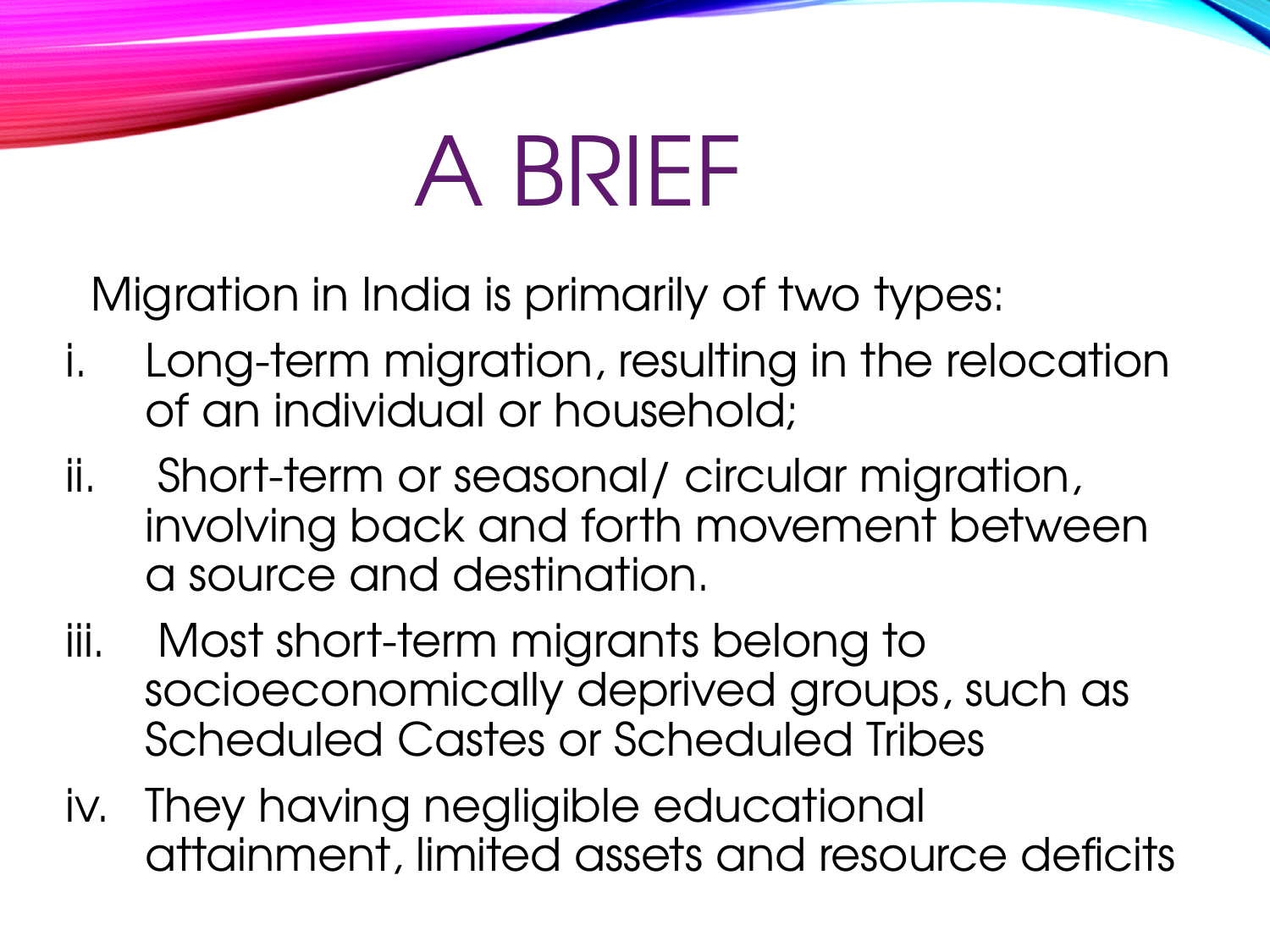

# A BRIEF
  Migration in India is primarily of two types:
Long-term migration, resulting in the relocation of an individual or household;
 Short-term or seasonal/ circular migration, involving back and forth movement between a source and destination.
 Most short-term migrants belong to socioeconomically deprived groups, such as Scheduled Castes or Scheduled Tribes
They having negligible educational attainment, limited assets and resource deficits